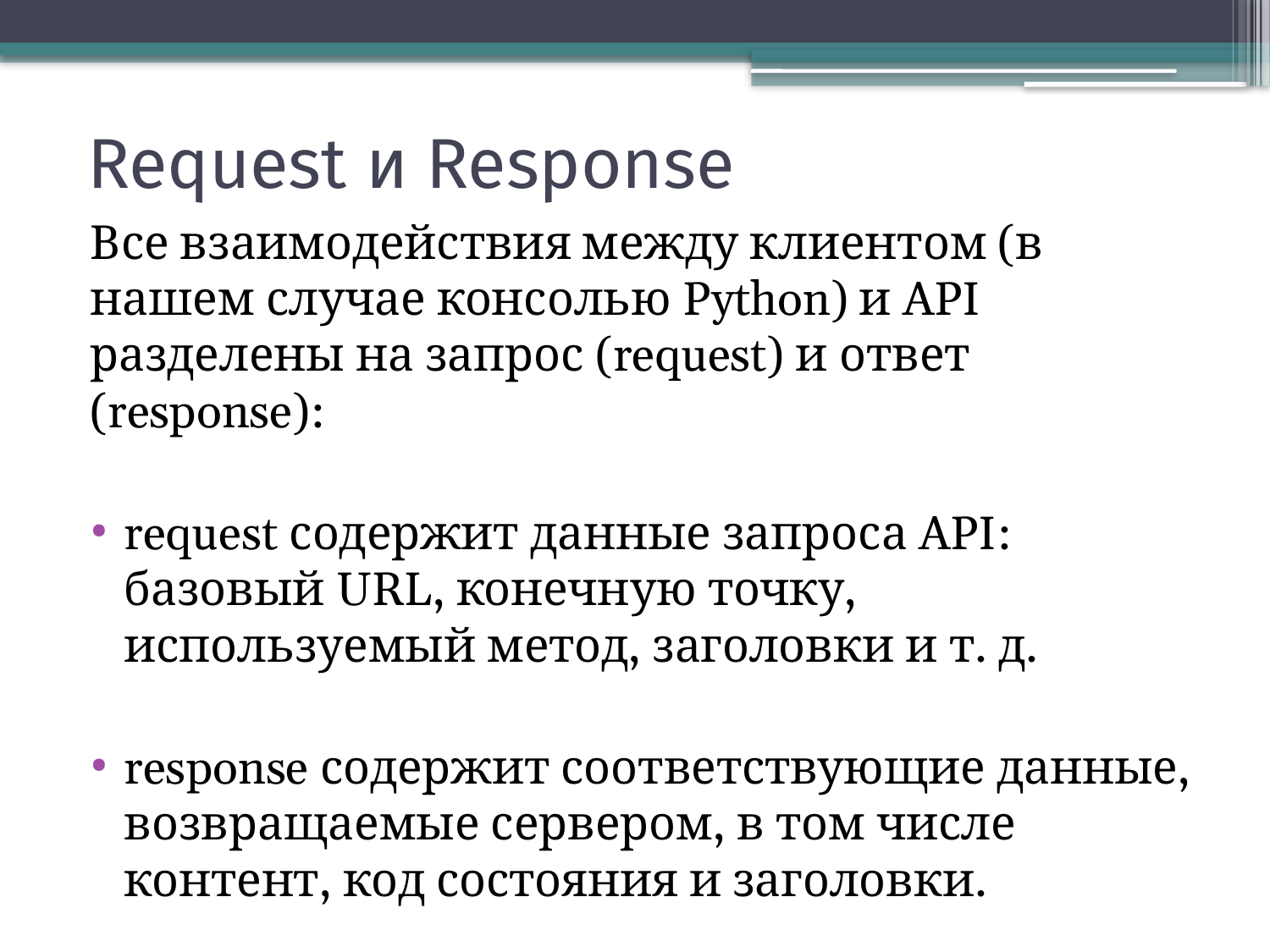

# Request и Response
Все взаимодействия между клиентом (в нашем случае консолью Python) и API разделены на запрос (request) и ответ (response):

request содержит данные запроса API: базовый URL, конечную точку, используемый метод, заголовки и т. д.

response содержит соответствующие данные, возвращаемые сервером, в том числе контент, код состояния и заголовки.